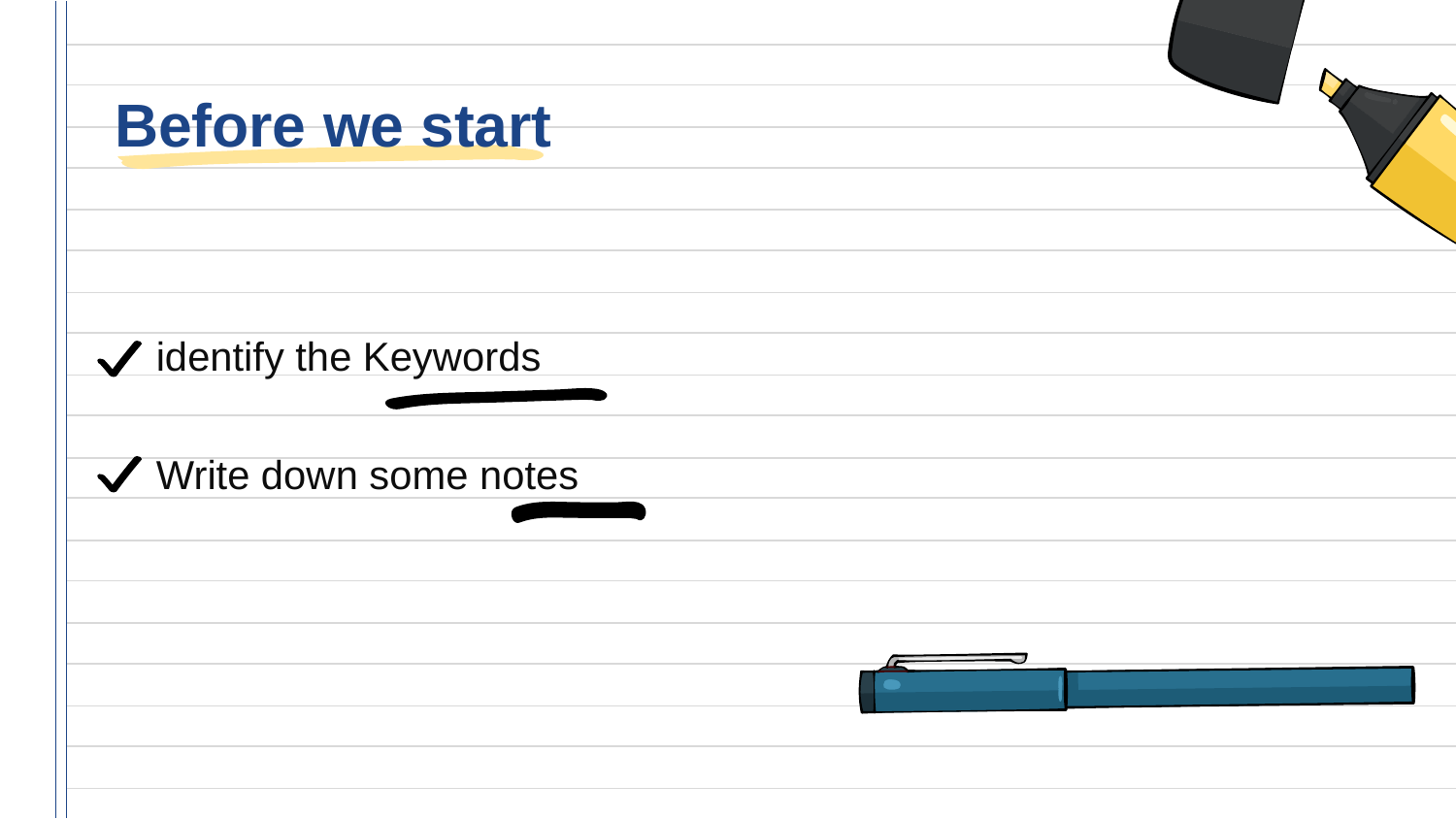

# Before we start

identify the Keywords

Write down some notes